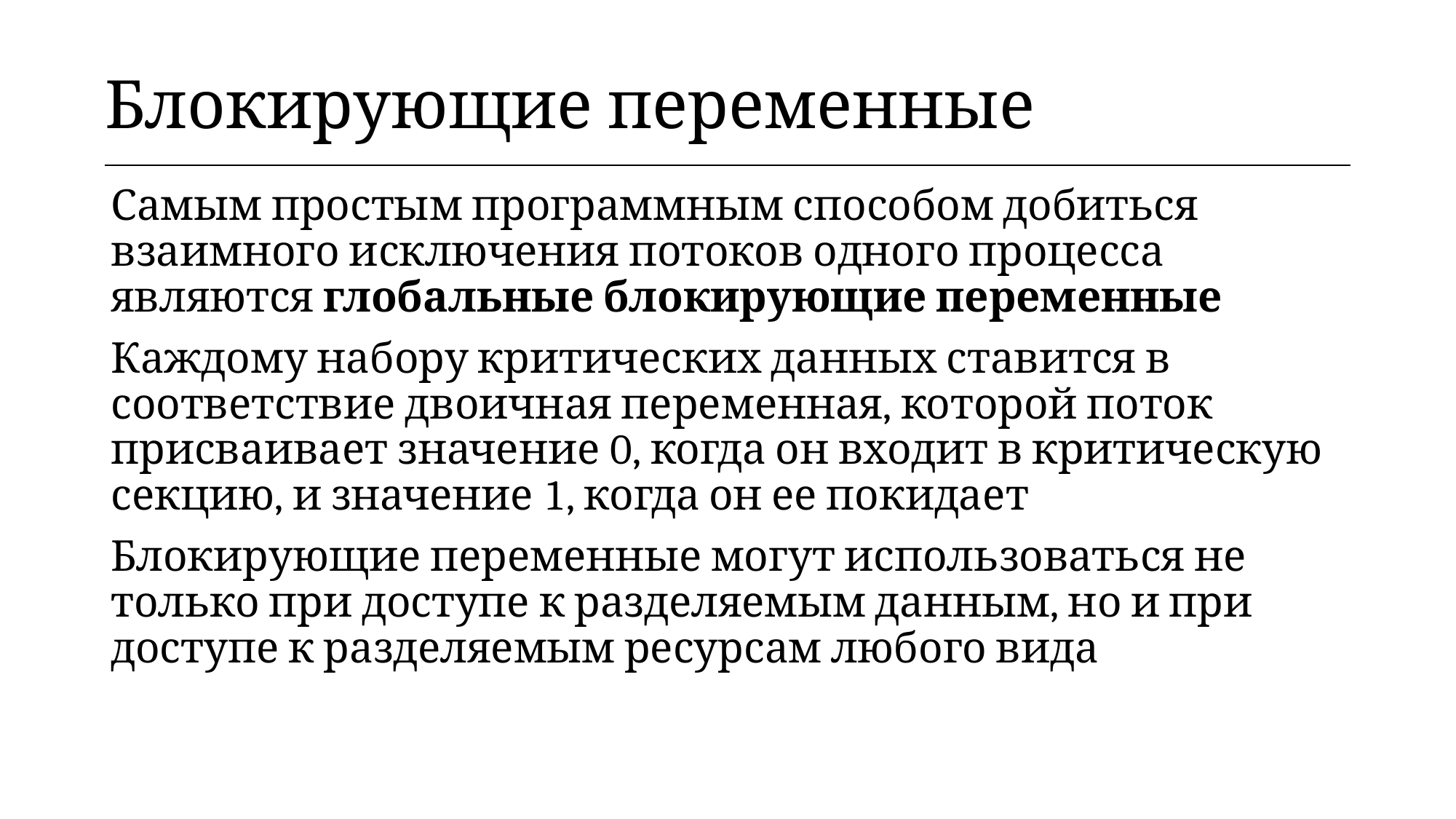

| Блокирующие переменные |
| --- |
Самым простым программным способом добиться взаимного исключения потоков одного процесса являются глобальные блокирующие переменные
Каждому набору критических данных ставится в соответствие двоичная переменная, которой поток присваивает значение 0, когда он входит в критическую секцию, и значение 1, когда он ее покидает
Блокирующие переменные могут использоваться не только при доступе к разделяемым данным, но и при доступе к разделяемым ресурсам любого вида